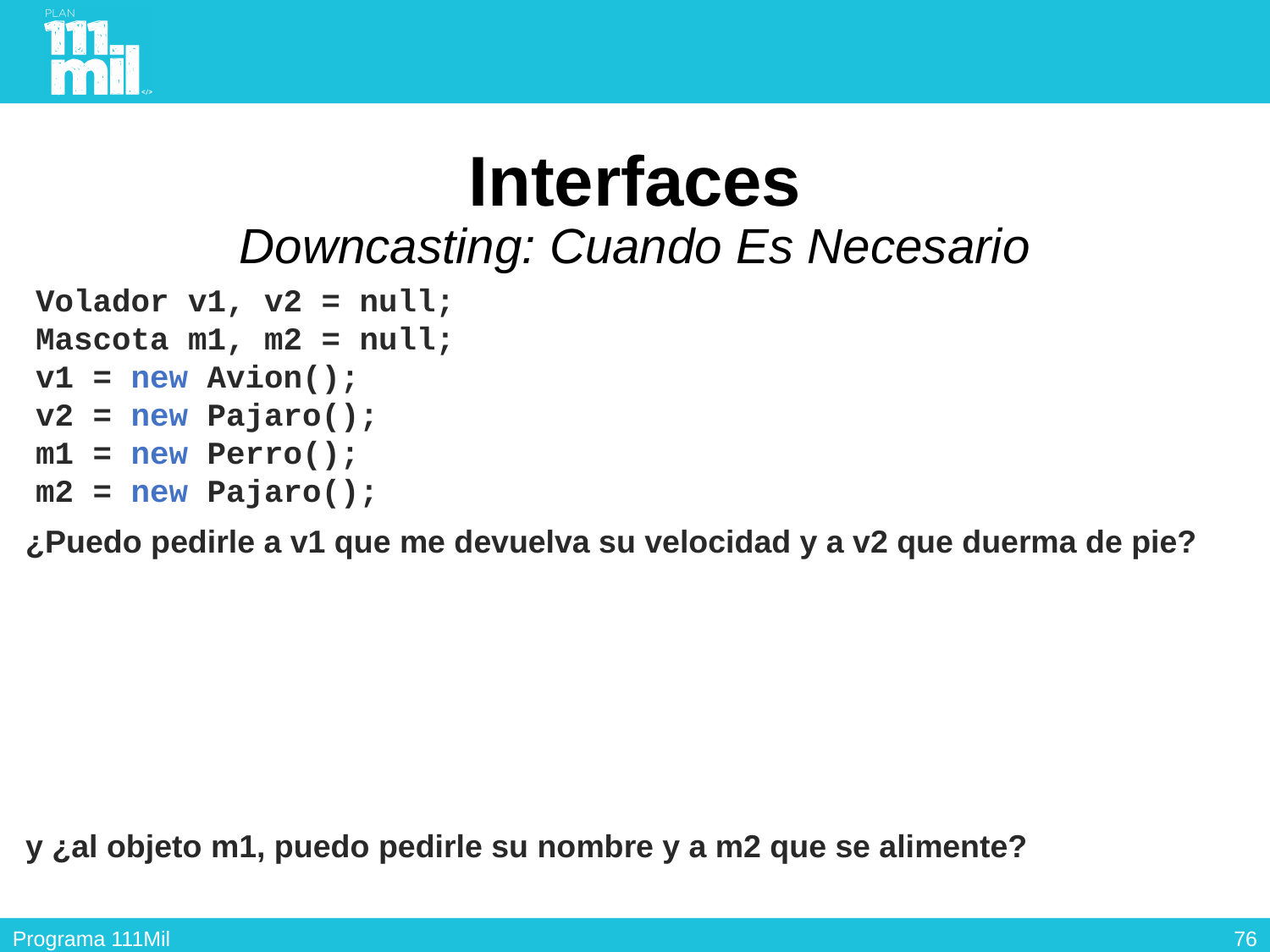

# Interfaces Downcasting: Cuando Es Necesario
Volador v1, v2 = null;
Mascota m1, m2 = null;
v1 = new Avion();
v2 = new Pajaro();
m1 = new Perro();
m2 = new Pajaro();
¿Puedo pedirle a v1 que me devuelva su velocidad y a v2 que duerma de pie?
y ¿al objeto m1, puedo pedirle su nombre y a m2 que se alimente?
76
Programa 111Mil